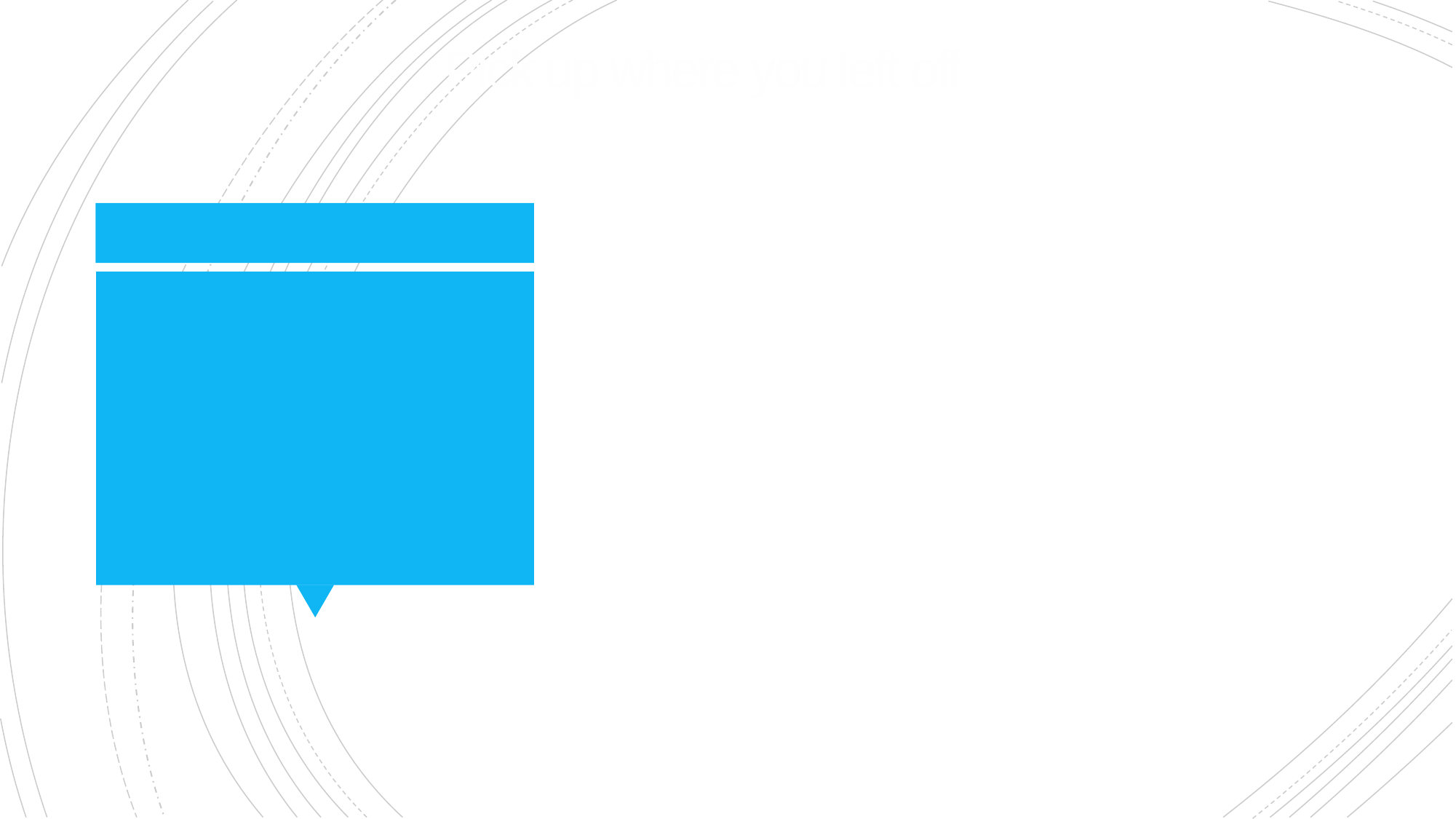

# Pick up where you left off